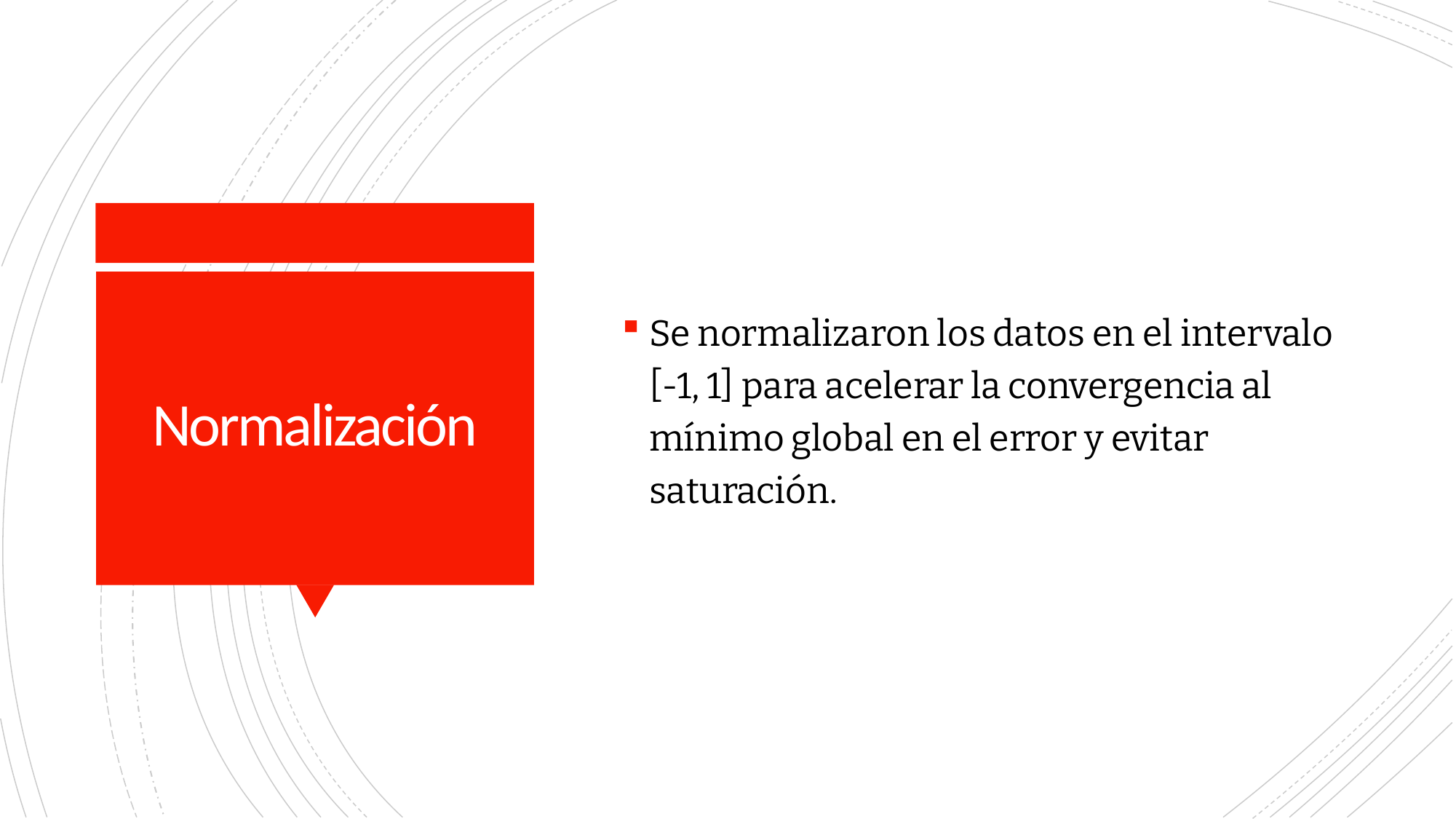

Se normalizaron los datos en el intervalo [-1, 1] para acelerar la convergencia al mínimo global en el error y evitar saturación.

# Normalización